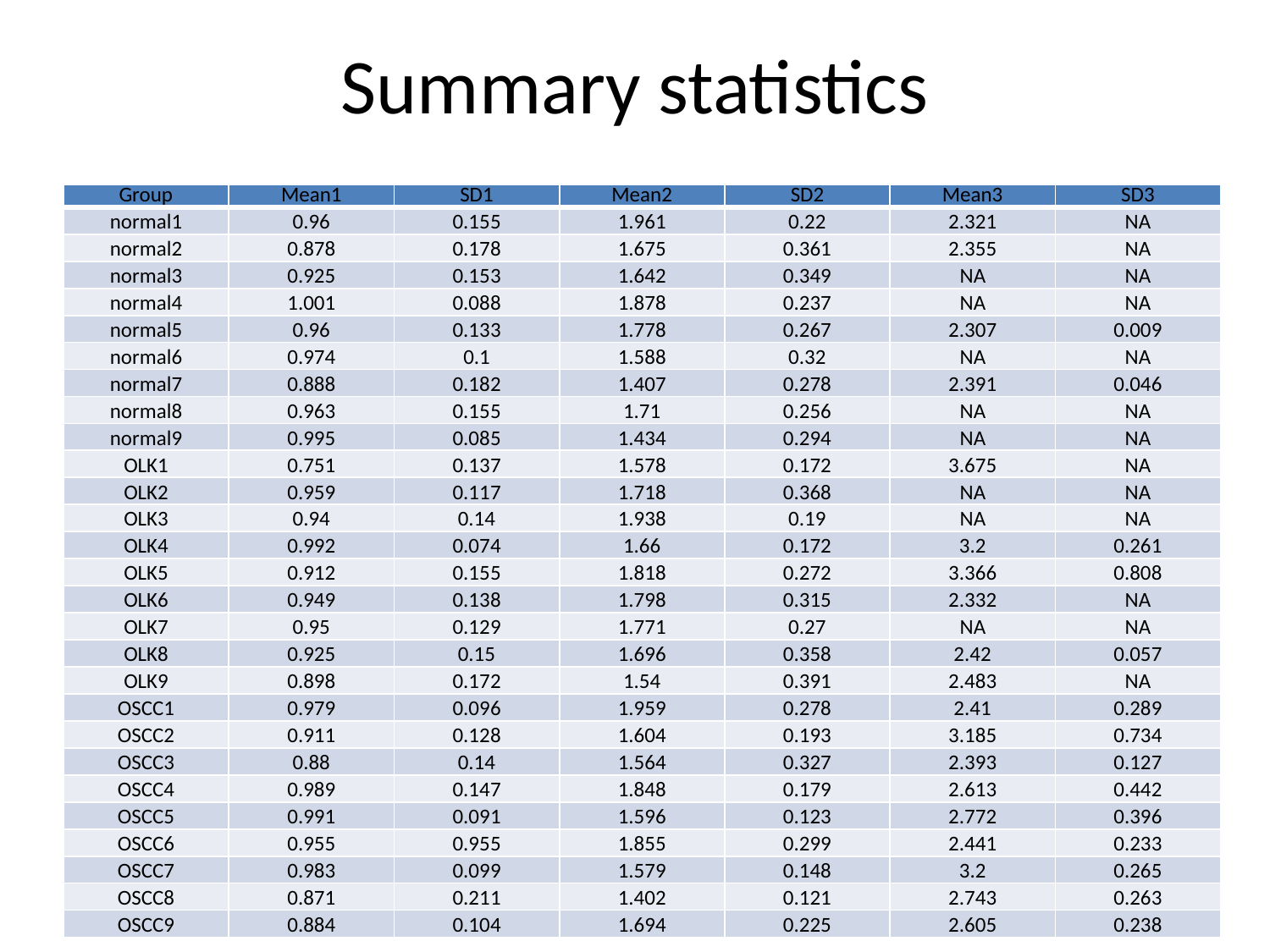

# Summary statistics
| Group | Mean1 | SD1 | Mean2 | SD2 | Mean3 | SD3 |
| --- | --- | --- | --- | --- | --- | --- |
| normal1 | 0.96 | 0.155 | 1.961 | 0.22 | 2.321 | NA |
| normal2 | 0.878 | 0.178 | 1.675 | 0.361 | 2.355 | NA |
| normal3 | 0.925 | 0.153 | 1.642 | 0.349 | NA | NA |
| normal4 | 1.001 | 0.088 | 1.878 | 0.237 | NA | NA |
| normal5 | 0.96 | 0.133 | 1.778 | 0.267 | 2.307 | 0.009 |
| normal6 | 0.974 | 0.1 | 1.588 | 0.32 | NA | NA |
| normal7 | 0.888 | 0.182 | 1.407 | 0.278 | 2.391 | 0.046 |
| normal8 | 0.963 | 0.155 | 1.71 | 0.256 | NA | NA |
| normal9 | 0.995 | 0.085 | 1.434 | 0.294 | NA | NA |
| OLK1 | 0.751 | 0.137 | 1.578 | 0.172 | 3.675 | NA |
| OLK2 | 0.959 | 0.117 | 1.718 | 0.368 | NA | NA |
| OLK3 | 0.94 | 0.14 | 1.938 | 0.19 | NA | NA |
| OLK4 | 0.992 | 0.074 | 1.66 | 0.172 | 3.2 | 0.261 |
| OLK5 | 0.912 | 0.155 | 1.818 | 0.272 | 3.366 | 0.808 |
| OLK6 | 0.949 | 0.138 | 1.798 | 0.315 | 2.332 | NA |
| OLK7 | 0.95 | 0.129 | 1.771 | 0.27 | NA | NA |
| OLK8 | 0.925 | 0.15 | 1.696 | 0.358 | 2.42 | 0.057 |
| OLK9 | 0.898 | 0.172 | 1.54 | 0.391 | 2.483 | NA |
| OSCC1 | 0.979 | 0.096 | 1.959 | 0.278 | 2.41 | 0.289 |
| OSCC2 | 0.911 | 0.128 | 1.604 | 0.193 | 3.185 | 0.734 |
| OSCC3 | 0.88 | 0.14 | 1.564 | 0.327 | 2.393 | 0.127 |
| OSCC4 | 0.989 | 0.147 | 1.848 | 0.179 | 2.613 | 0.442 |
| OSCC5 | 0.991 | 0.091 | 1.596 | 0.123 | 2.772 | 0.396 |
| OSCC6 | 0.955 | 0.955 | 1.855 | 0.299 | 2.441 | 0.233 |
| OSCC7 | 0.983 | 0.099 | 1.579 | 0.148 | 3.2 | 0.265 |
| OSCC8 | 0.871 | 0.211 | 1.402 | 0.121 | 2.743 | 0.263 |
| OSCC9 | 0.884 | 0.104 | 1.694 | 0.225 | 2.605 | 0.238 |